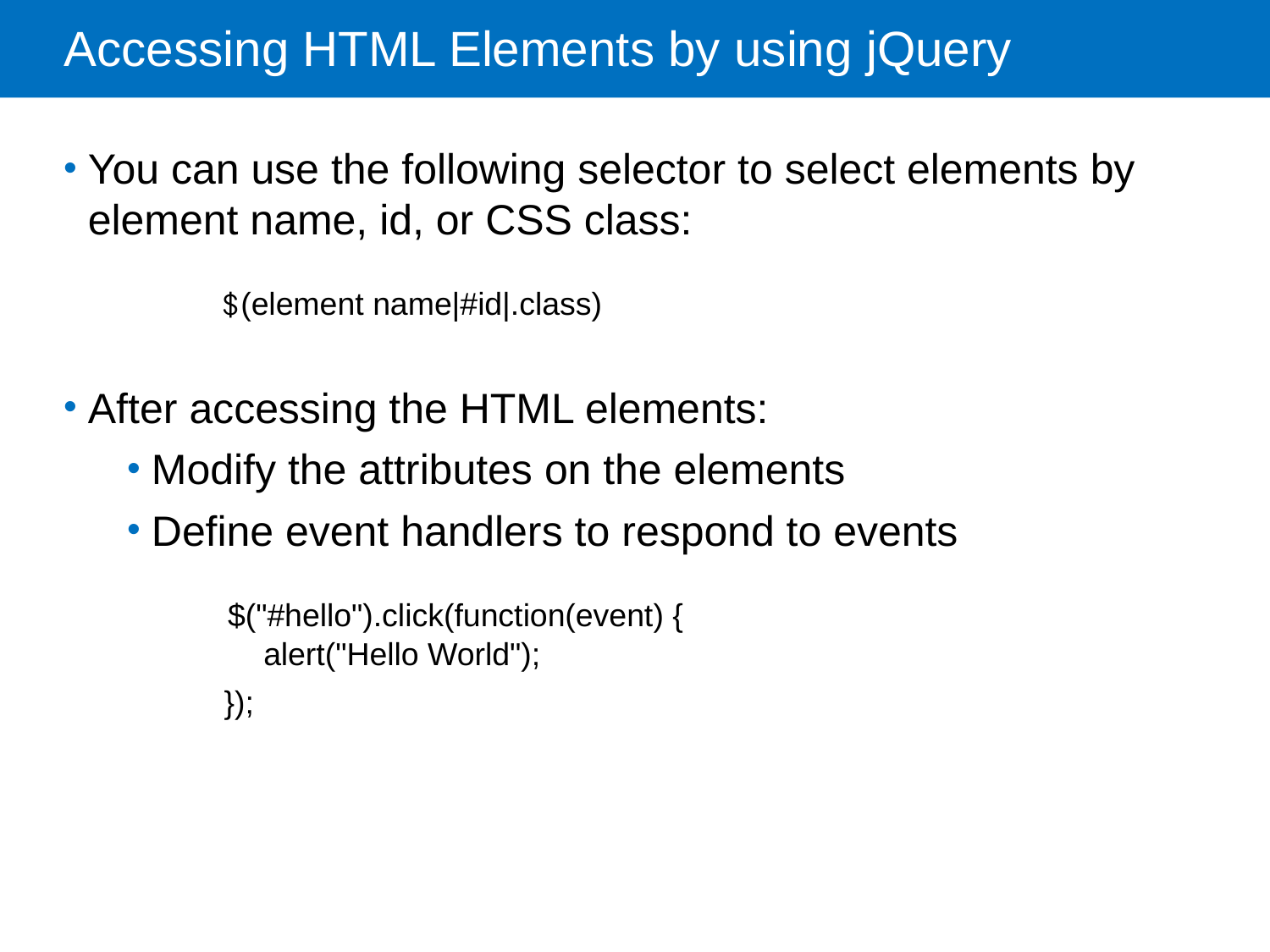

# Accessing HTML Elements by using jQuery
You can use the following selector to select elements by element name, id, or CSS class:

After accessing the HTML elements:
Modify the attributes on the elements
Define event handlers to respond to events

$(element name|#id|.class)
$("#hello").click(function(event) {
    alert("Hello World");
        });